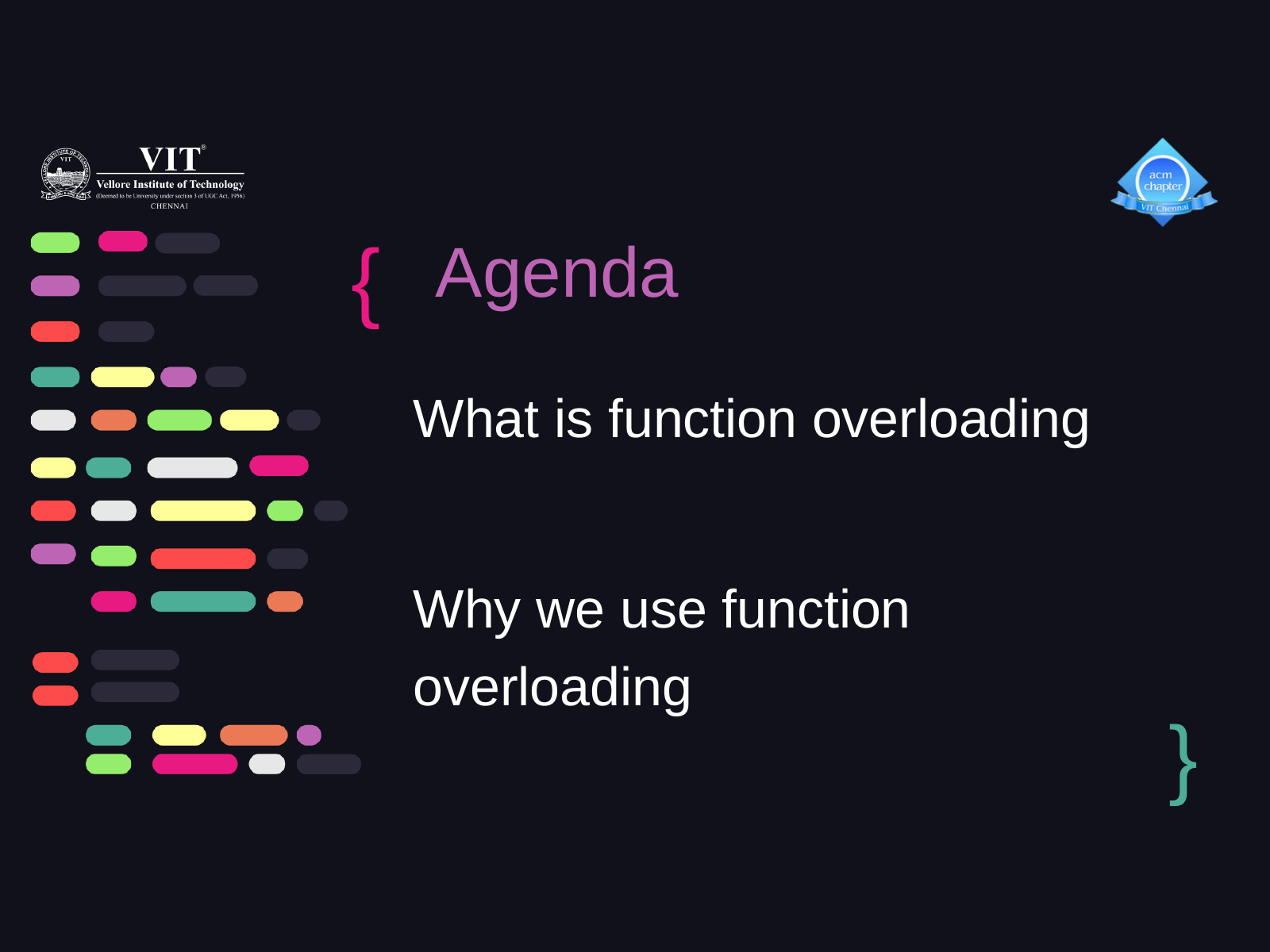

{
Agenda

What is function overloading
Why we use function overloading
}